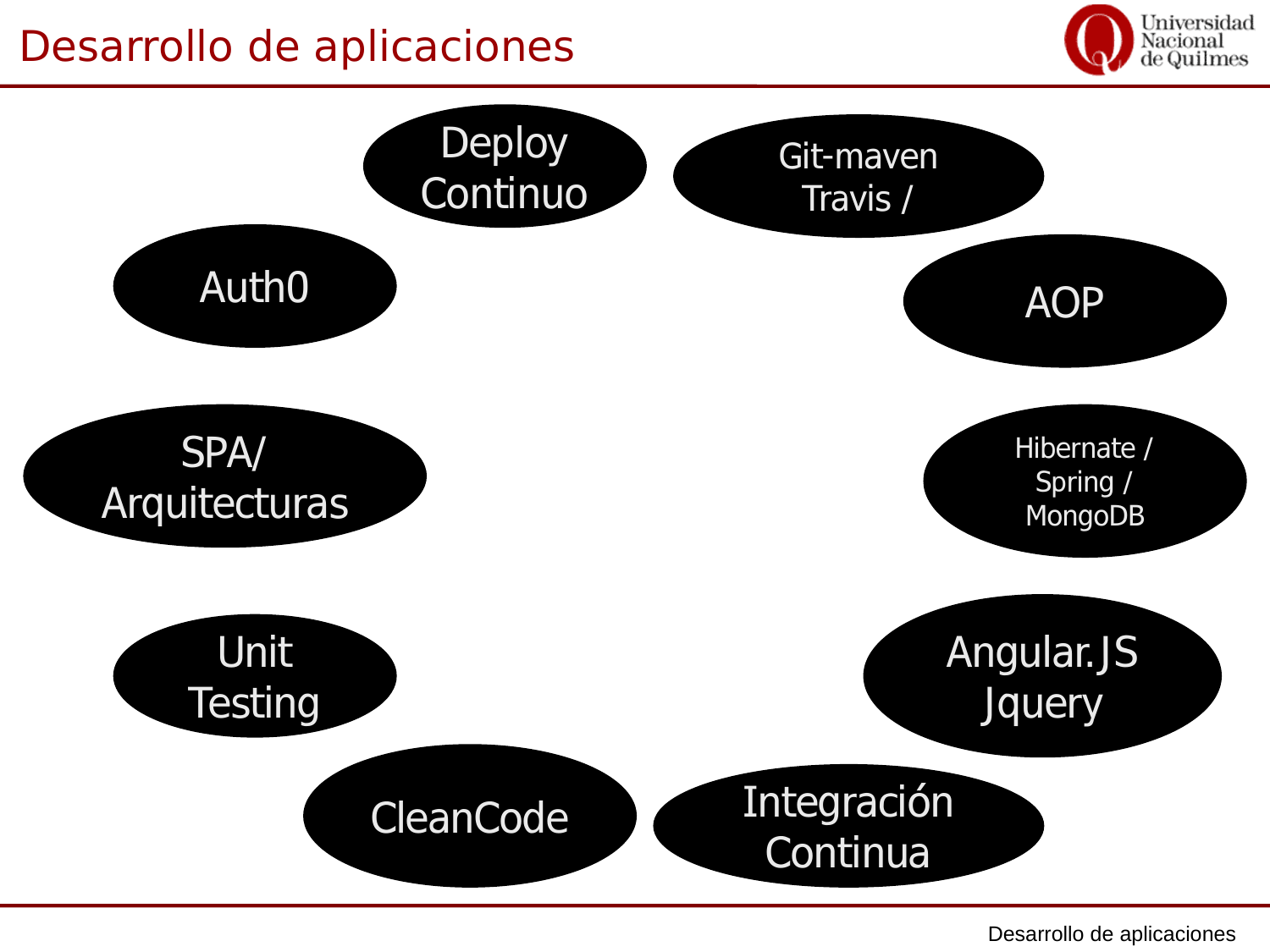

Deploy Continuo
Git-maven
Travis /
Auth0
AOP
SPA/ Arquitecturas
Hibernate / Spring / MongoDB
Angular.JS
Jquery
Unit Testing
CleanCode
Integración
Continua